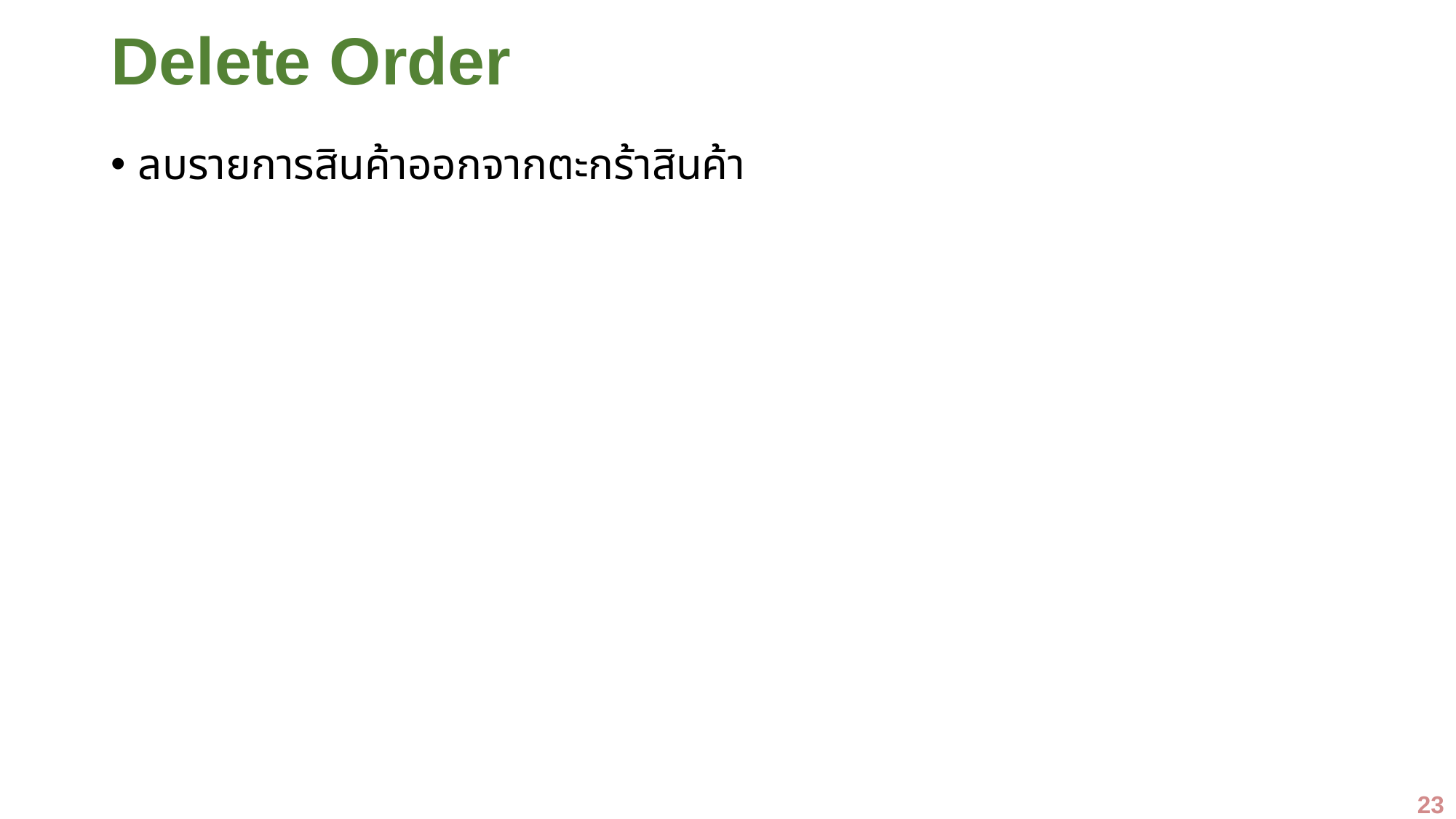

# Delete Order
ลบรายการสินค้าออกจากตะกร้าสินค้า

23